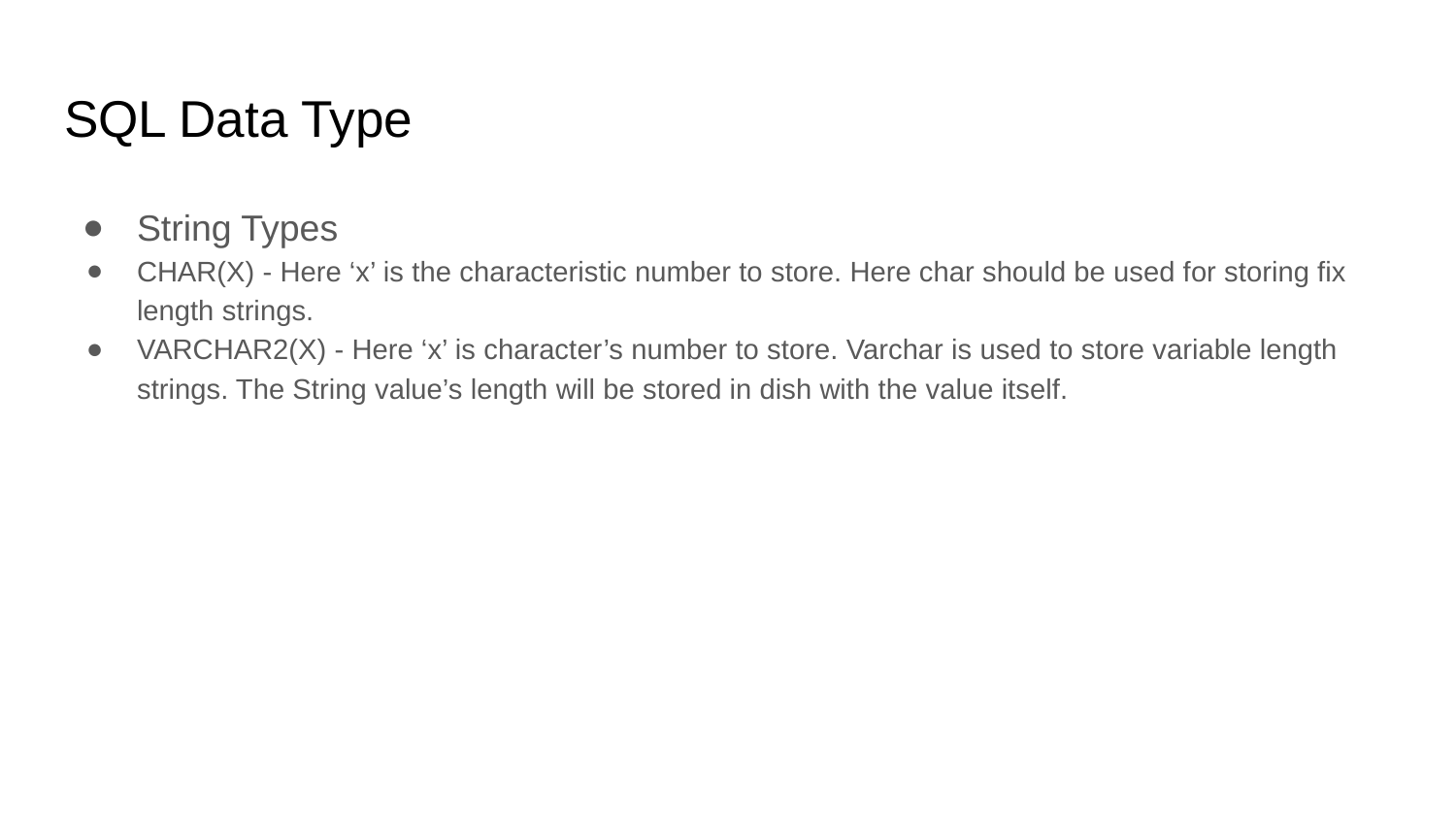

# SQL Data Type
String Types
CHAR(X) - Here ‘x’ is the characteristic number to store. Here char should be used for storing fix length strings.
VARCHAR2(X) - Here ‘x’ is character’s number to store. Varchar is used to store variable length strings. The String value’s length will be stored in dish with the value itself.